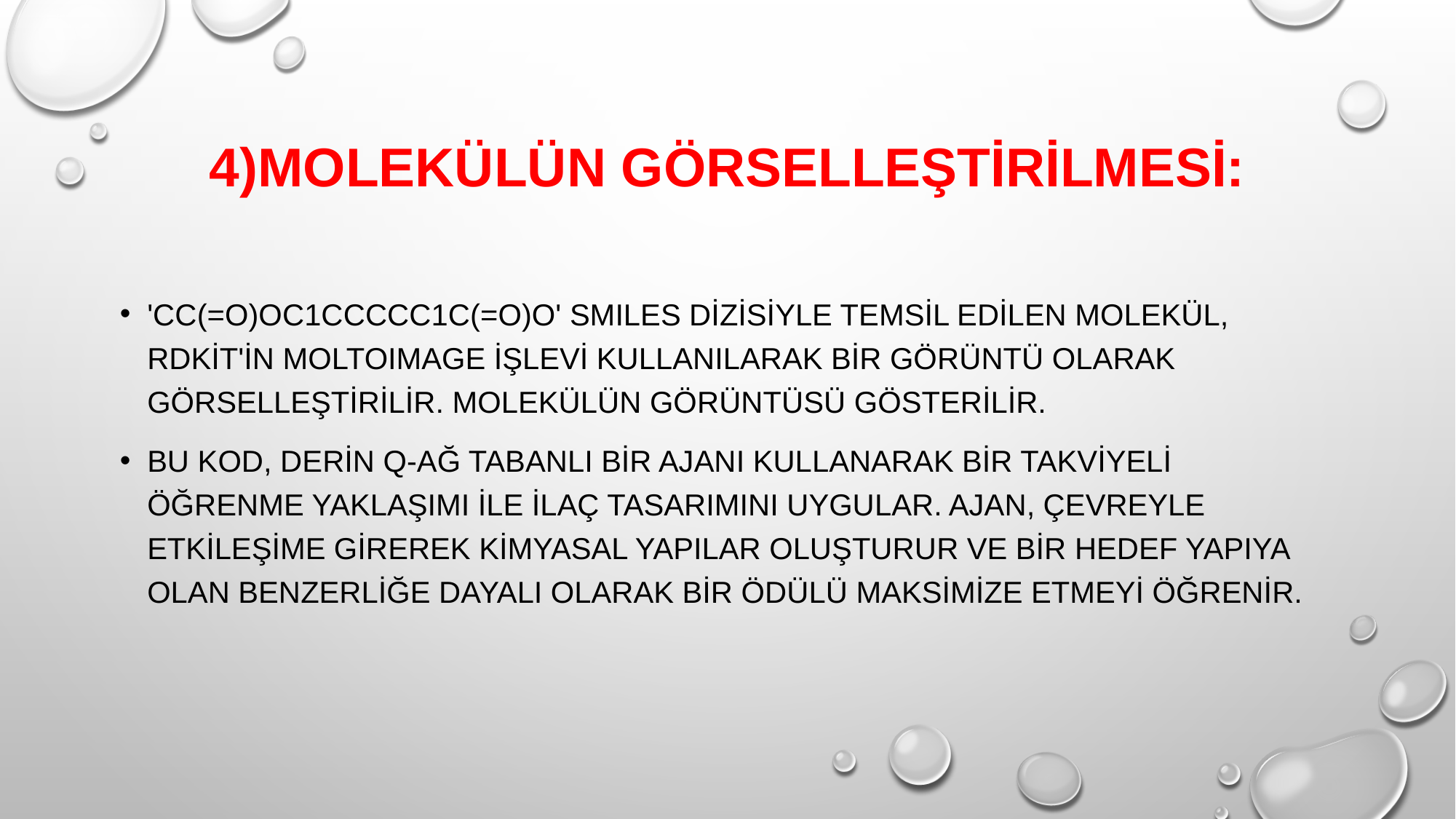

# 4)Molekülün Görselleştirilmesi:
'CC(=O)Oc1ccccc1C(=O)O' SMILES dizisiyle temsil edilen molekül, RDKit'in MolToImage işlevi kullanılarak bir görüntü olarak görselleştirilir. Molekülün görüntüsü gösterilir.
Bu kod, derin Q-Ağ tabanlı bir ajanı kullanarak bir takviyeli öğrenme yaklaşımı ile ilaç tasarımını uygular. Ajan, çevreyle etkileşime girerek kimyasal yapılar oluşturur ve bir hedef yapıya olan benzerliğe dayalı olarak bir ödülü maksimize etmeyi öğrenir.